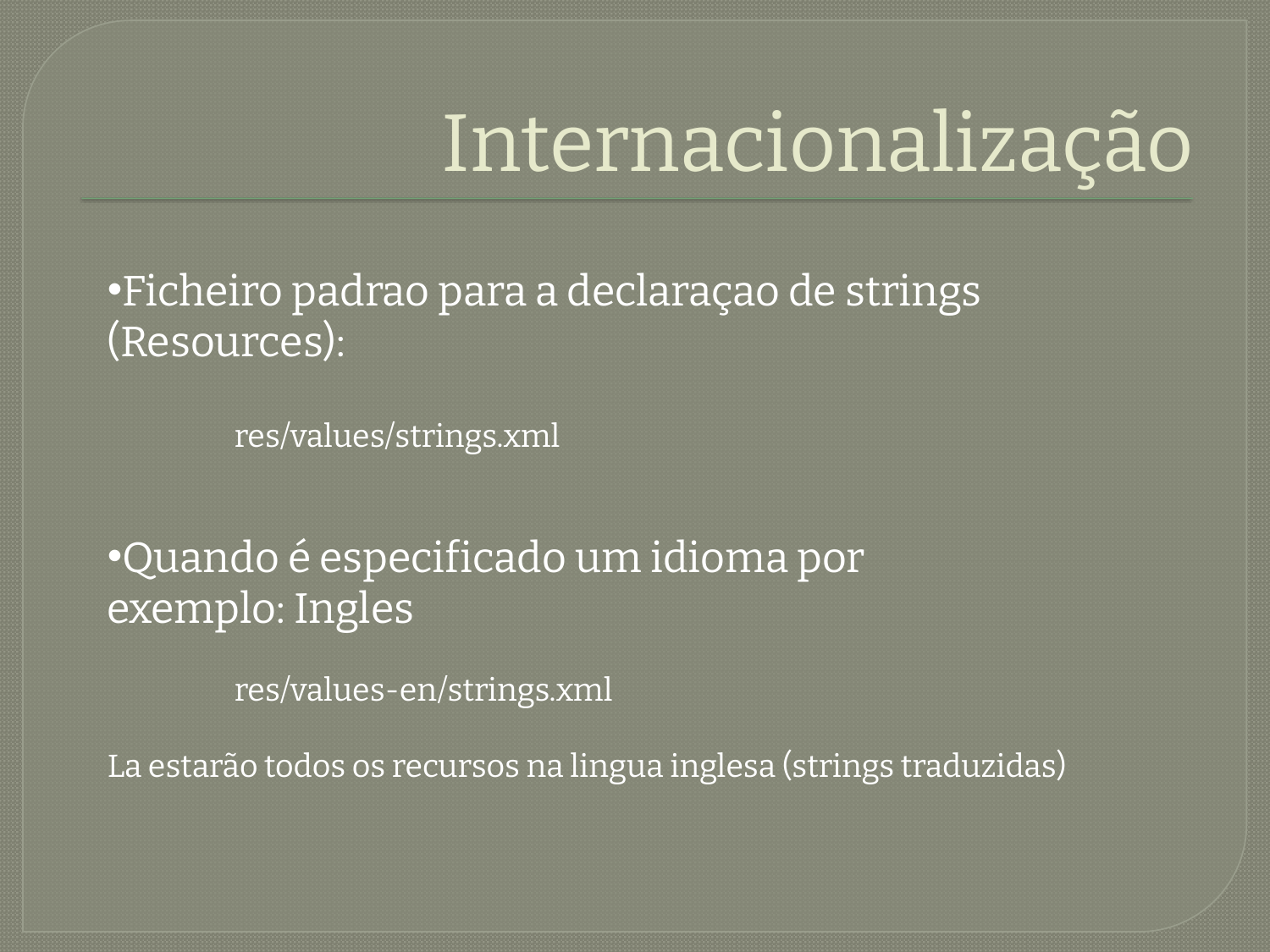

# Internacionalização

Ficheiro padrao para a declaraçao de strings (Resources):

	res/values/strings.xml

Quando é especificado um idioma por
exemplo: Ingles

	res/values-en/strings.xml

La estarão todos os recursos na lingua inglesa (strings traduzidas)